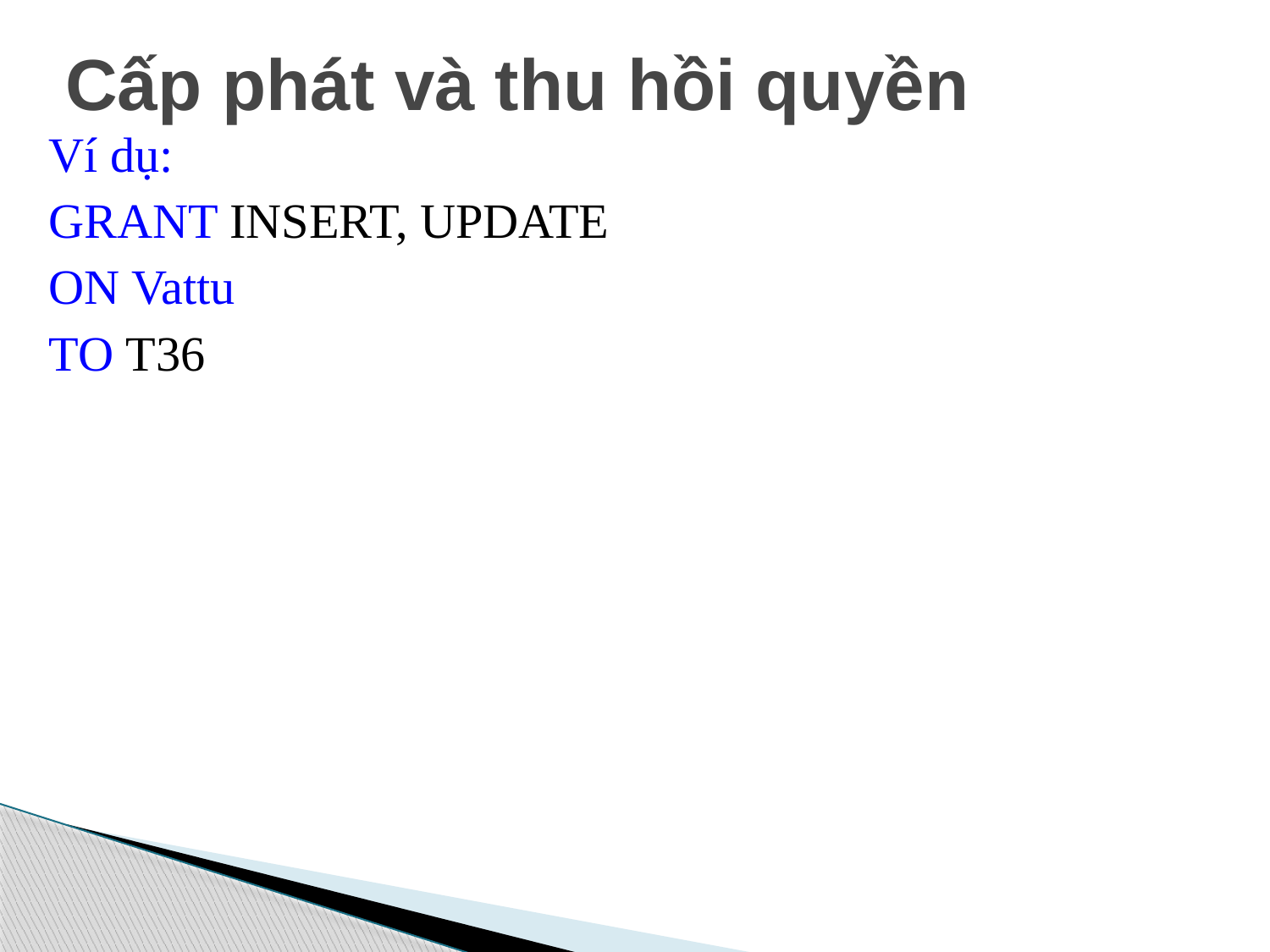

# Cấp phát và thu hồi quyền
Ví dụ:
GRANT INSERT, UPDATE
ON Vattu
TO T36